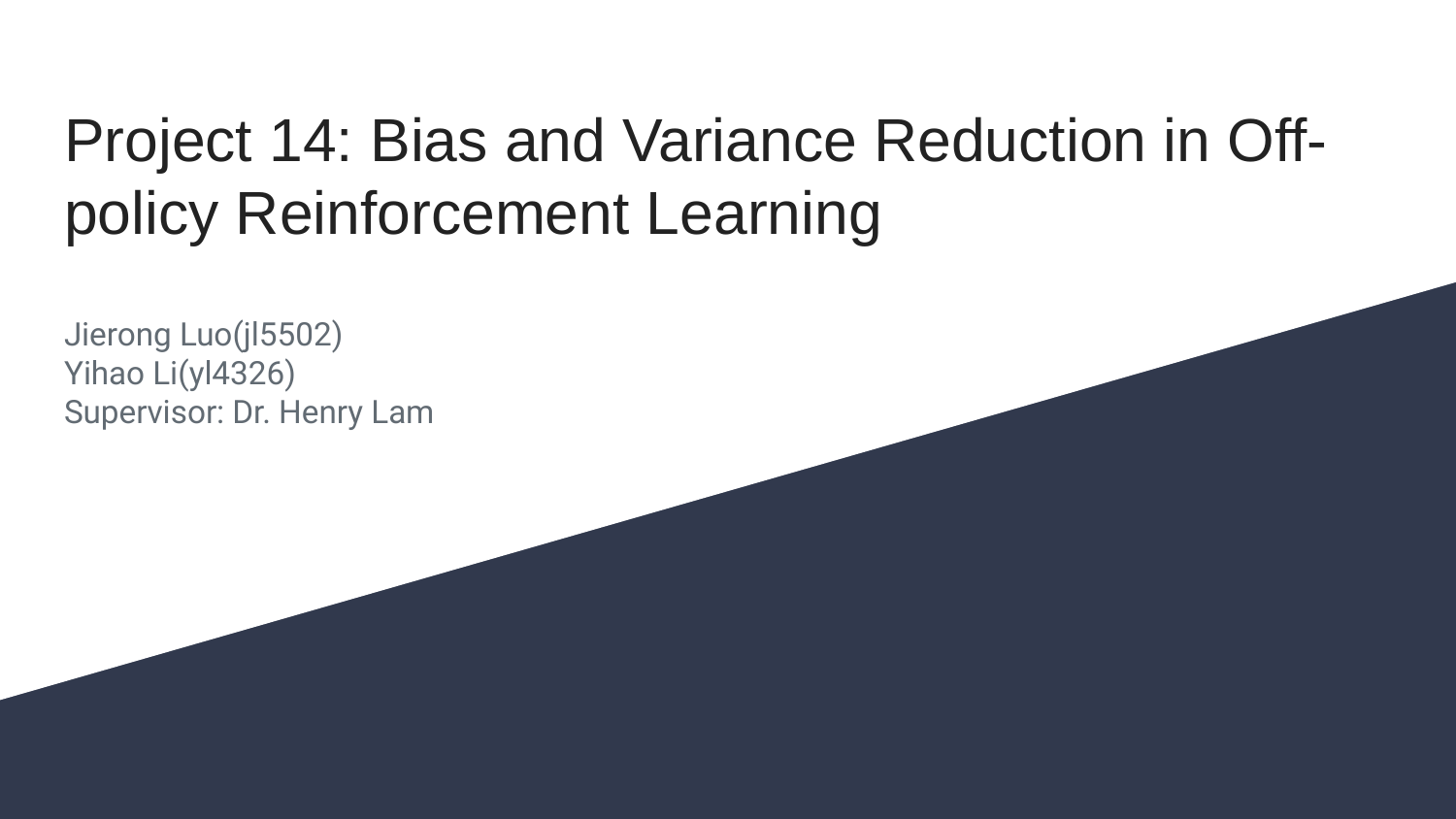

# Project 14: Bias and Variance Reduction in Off-policy Reinforcement Learning
Jierong Luo(jl5502)
Yihao Li(yl4326)
Supervisor: Dr. Henry Lam